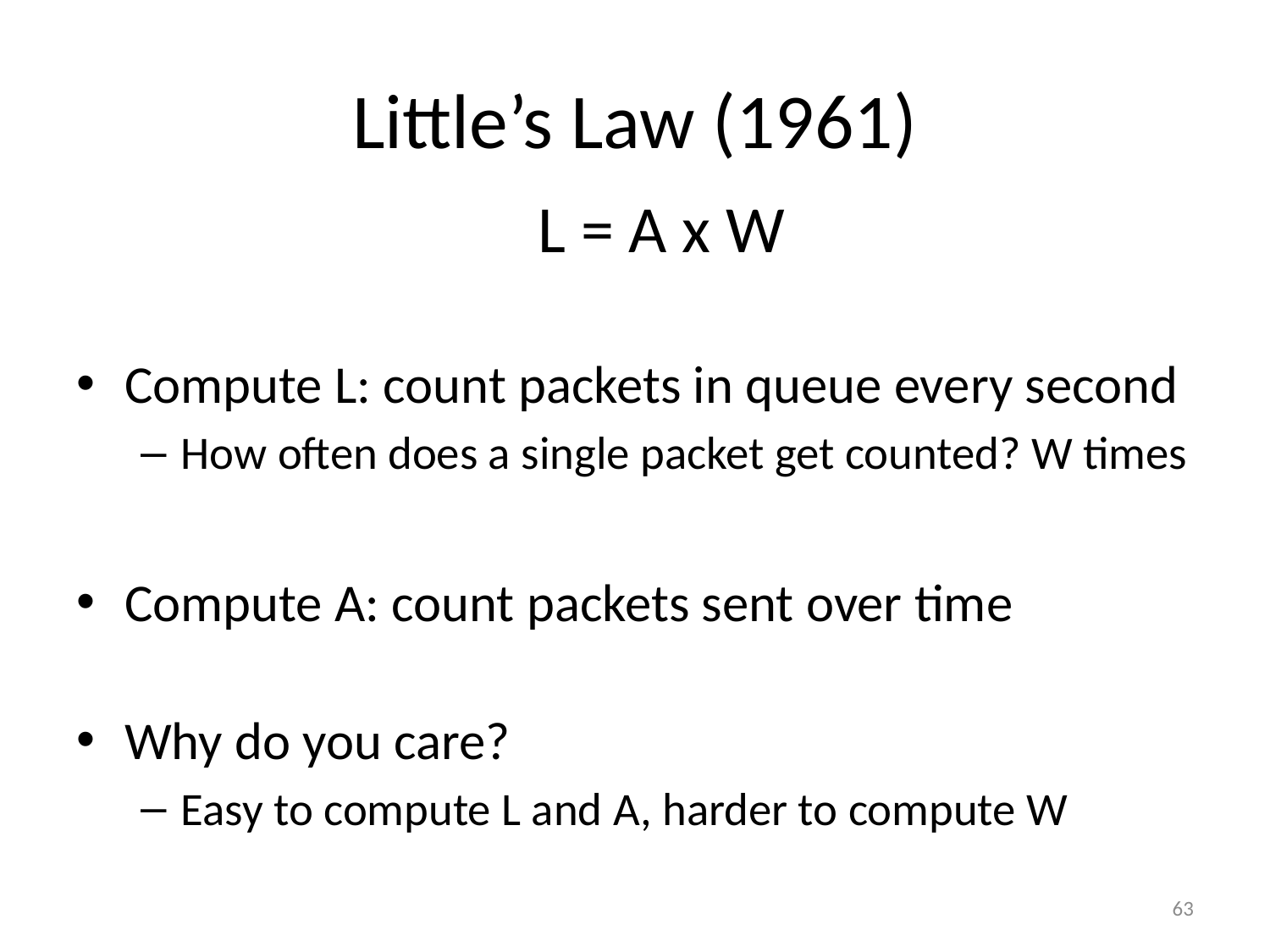

# Little’s Law (1961)
L = A x W

Compute L: count packets in queue every second
How often does a single packet get counted? W times

Compute A: count packets sent over time
Why do you care?
Easy to compute L and A, harder to compute W

63